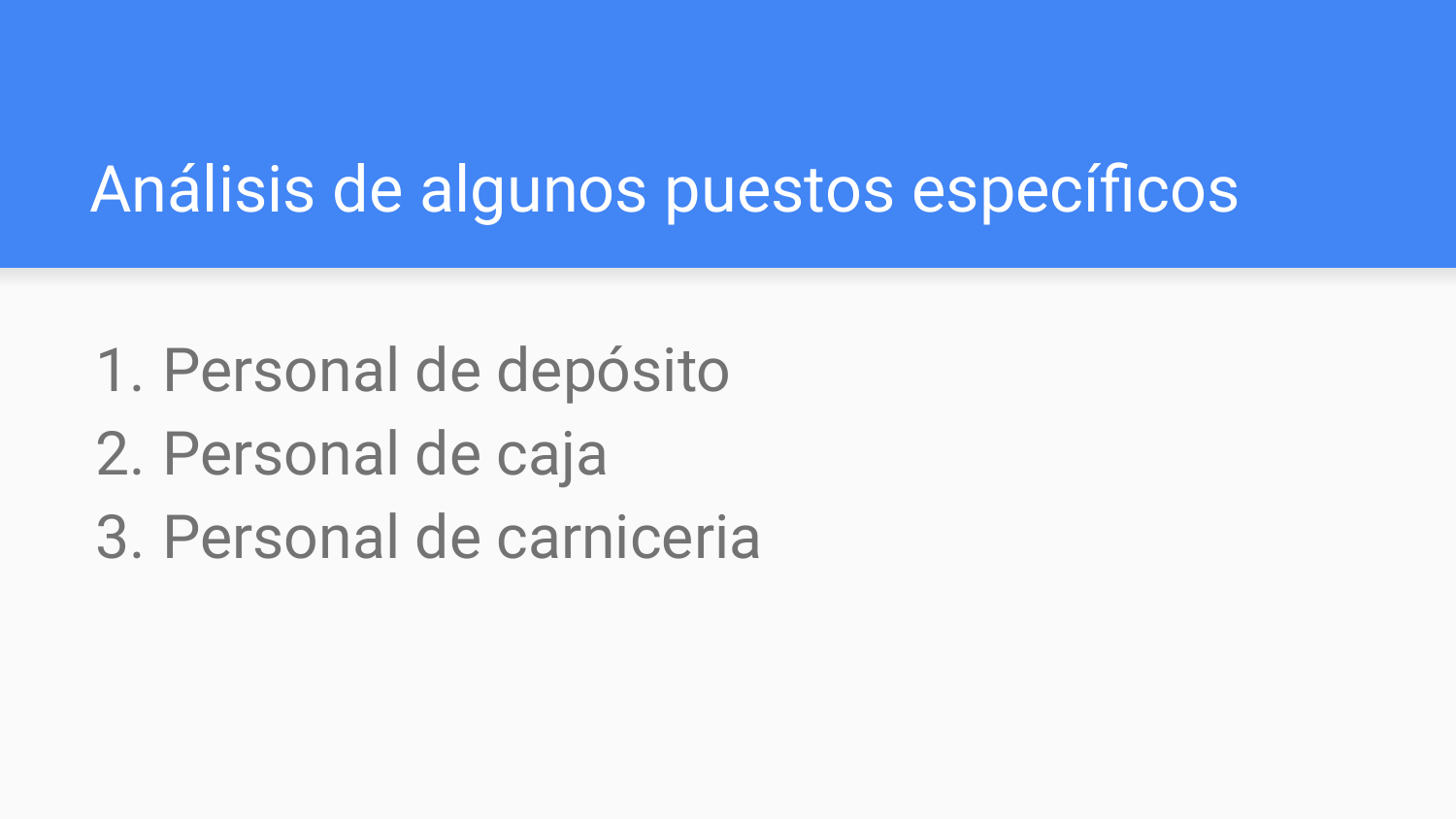

# Análisis de algunos puestos específicos
Personal de depósito
Personal de caja
Personal de carniceria